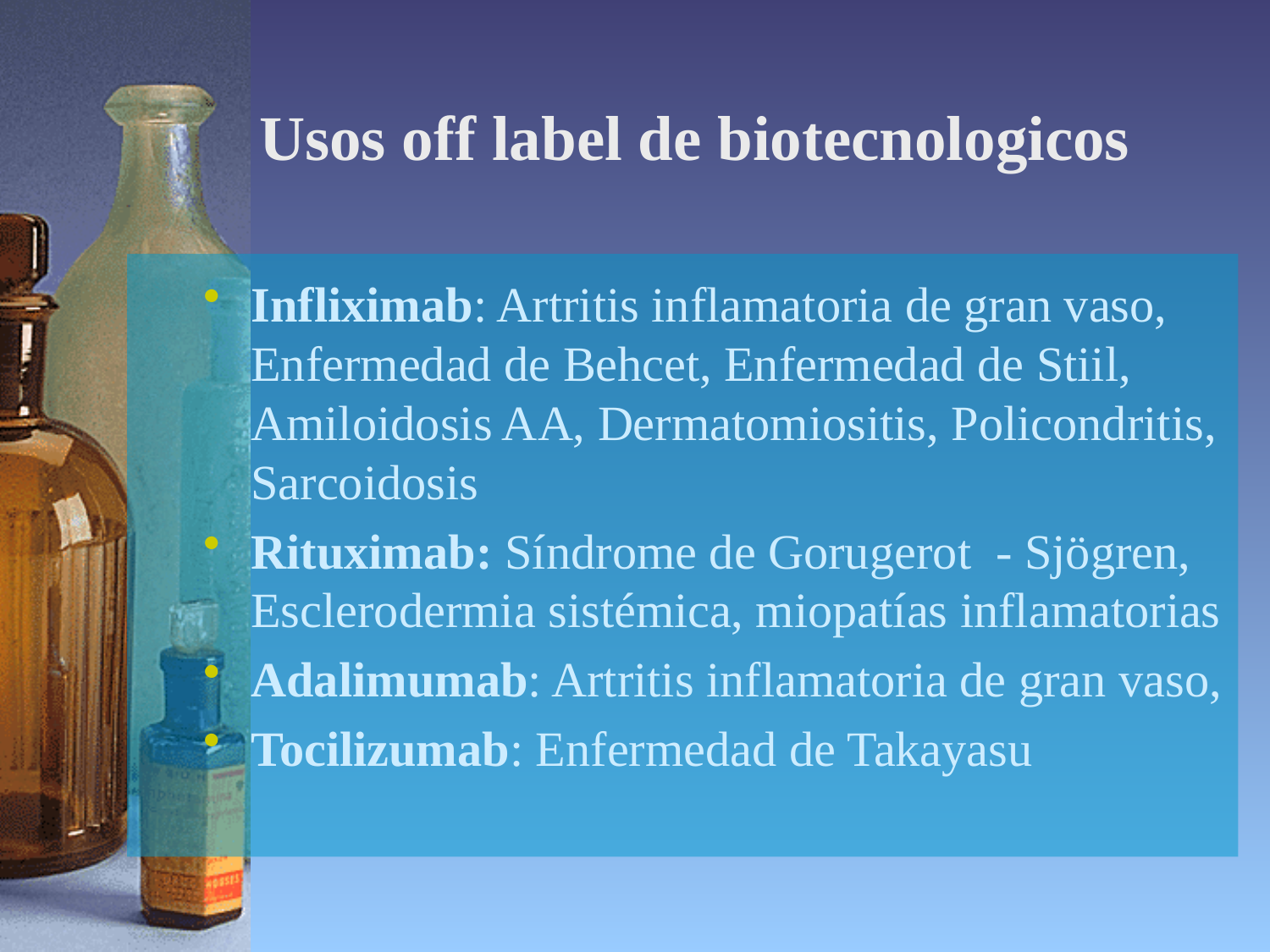

# Usos off label de biotecnologicos
Infliximab: Artritis inflamatoria de gran vaso, Enfermedad de Behcet, Enfermedad de Stiil, Amiloidosis AA, Dermatomiositis, Policondritis, Sarcoidosis
Rituximab: Síndrome de Gorugerot  - Sjögren, Esclerodermia sistémica, miopatías inflamatorias
Adalimumab: Artritis inflamatoria de gran vaso,
Tocilizumab: Enfermedad de Takayasu